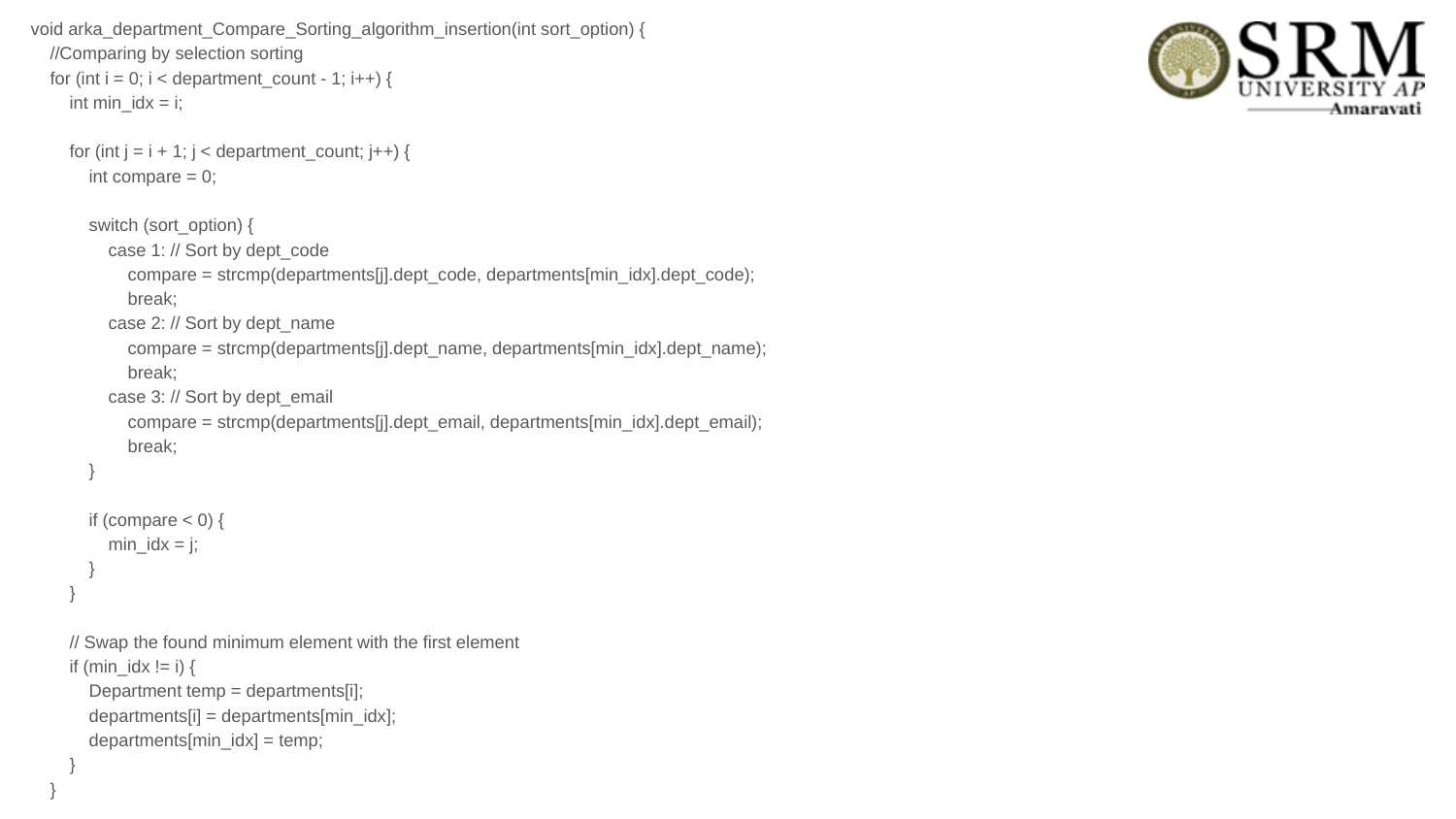

void arka_department_Compare_Sorting_algorithm_insertion(int sort_option) {
    //Comparing by selection sorting
    for (int i = 0; i < department_count - 1; i++) {
        int min_idx = i;

        for (int j = i + 1; j < department_count; j++) {
            int compare = 0;

            switch (sort_option) {
                case 1: // Sort by dept_code
                    compare = strcmp(departments[j].dept_code, departments[min_idx].dept_code);
                    break;
                case 2: // Sort by dept_name
                    compare = strcmp(departments[j].dept_name, departments[min_idx].dept_name);
                    break;
                case 3: // Sort by dept_email
                    compare = strcmp(departments[j].dept_email, departments[min_idx].dept_email);
                    break;
            }

            if (compare < 0) {
                min_idx = j;
            }
        }

        // Swap the found minimum element with the first element
        if (min_idx != i) {
            Department temp = departments[i];
            departments[i] = departments[min_idx];
            departments[min_idx] = temp;
        }
    }